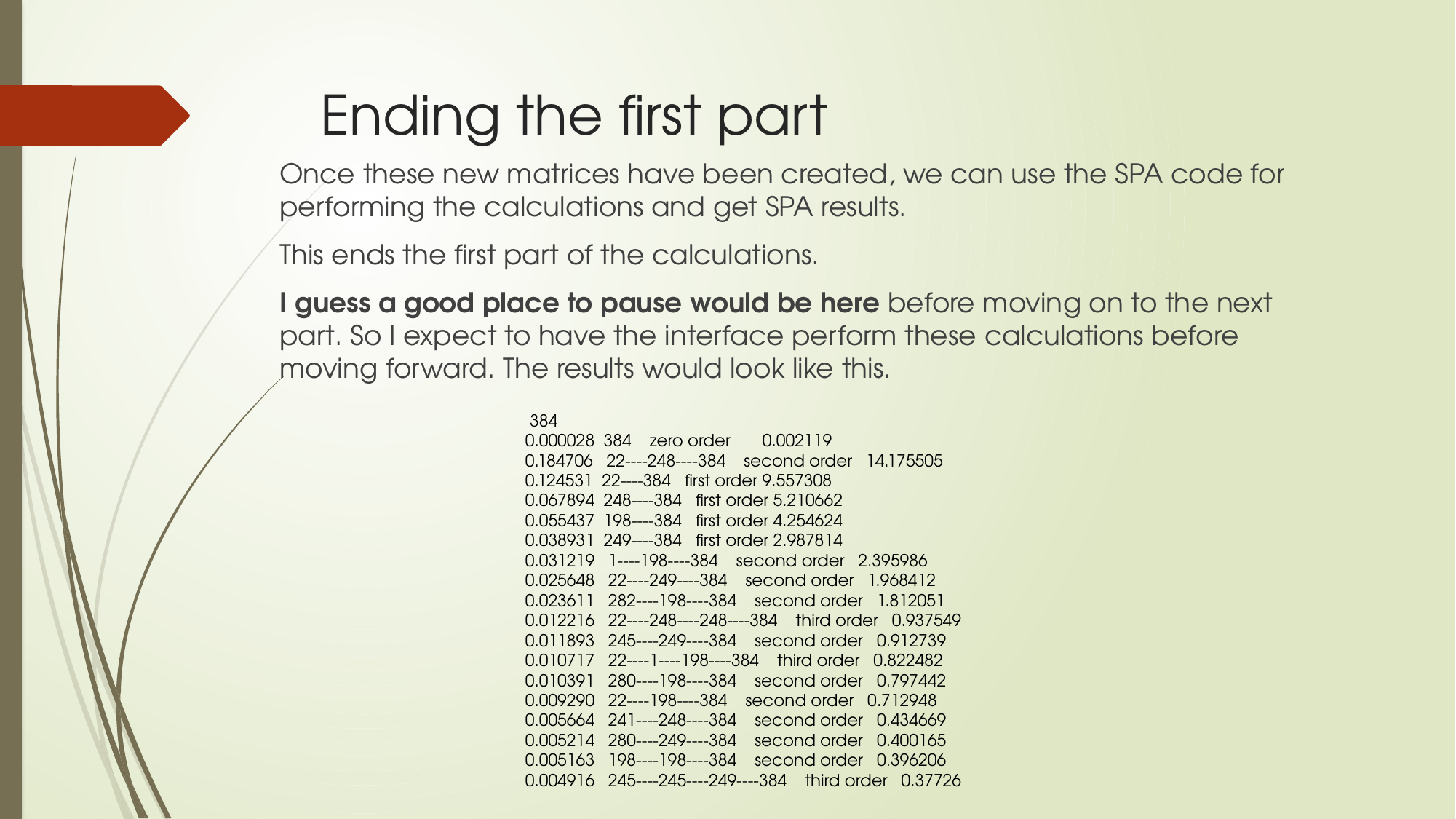

# Ending the first part
Once these new matrices have been created, we can use the SPA code for performing the calculations and get SPA results.
This ends the first part of the calculations.
I guess a good place to pause would be here before moving on to the next part. So I expect to have the interface perform these calculations before moving forward. The results would look like this.

 384
0.000028  384    zero order       0.002119
0.184706   22----248----384    second order   14.175505
0.124531  22----384   first order 9.557308
0.067894  248----384   first order 5.210662
0.055437  198----384   first order 4.254624
0.038931  249----384   first order 2.987814
0.031219   1----198----384    second order   2.395986
0.025648   22----249----384    second order   1.968412
0.023611   282----198----384    second order   1.812051
0.012216   22----248----248----384    third order   0.937549
0.011893   245----249----384    second order   0.912739
0.010717   22----1----198----384    third order   0.822482
0.010391   280----198----384    second order   0.797442
0.009290   22----198----384    second order   0.712948
0.005664   241----248----384    second order   0.434669
0.005214   280----249----384    second order   0.400165
0.005163   198----198----384    second order   0.396206
0.004916   245----245----249----384    third order   0.37726